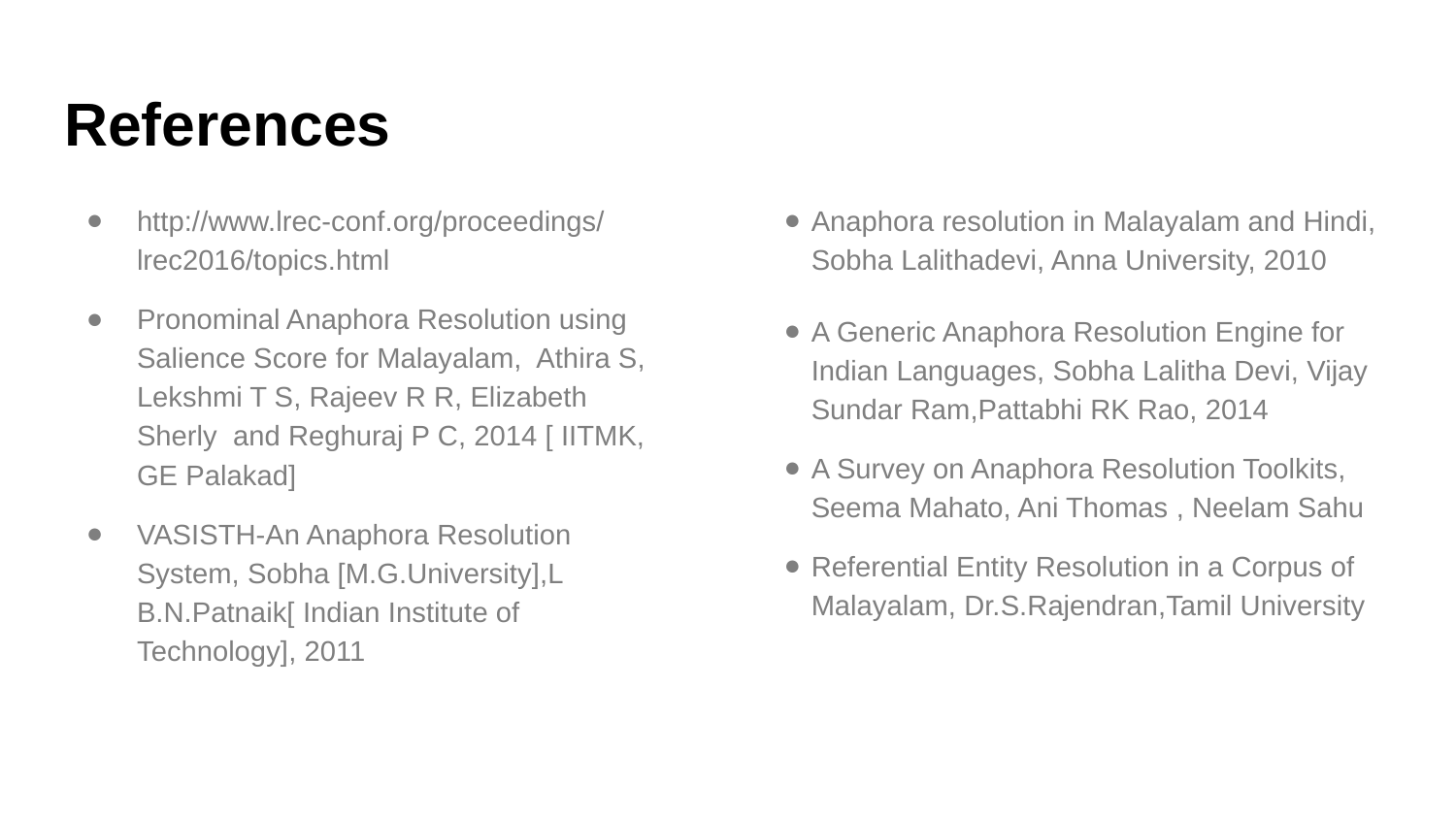

# References
http://www.lrec-conf.org/proceedings/lrec2016/topics.html
Pronominal Anaphora Resolution using Salience Score for Malayalam,  Athira S, Lekshmi T S, Rajeev R R, Elizabeth Sherly  and Reghuraj P C, 2014 [ IITMK, GE Palakad]
VASISTH-An Anaphora Resolution System, Sobha [M.G.University],L B.N.Patnaik[ Indian Institute of Technology], 2011

Anaphora resolution in Malayalam and Hindi, Sobha Lalithadevi, Anna University, 2010
A Generic Anaphora Resolution Engine for Indian Languages, Sobha Lalitha Devi, Vijay Sundar Ram,Pattabhi RK Rao, 2014
A Survey on Anaphora Resolution Toolkits, Seema Mahato, Ani Thomas , Neelam Sahu
Referential Entity Resolution in a Corpus of Malayalam, Dr.S.Rajendran,Tamil University